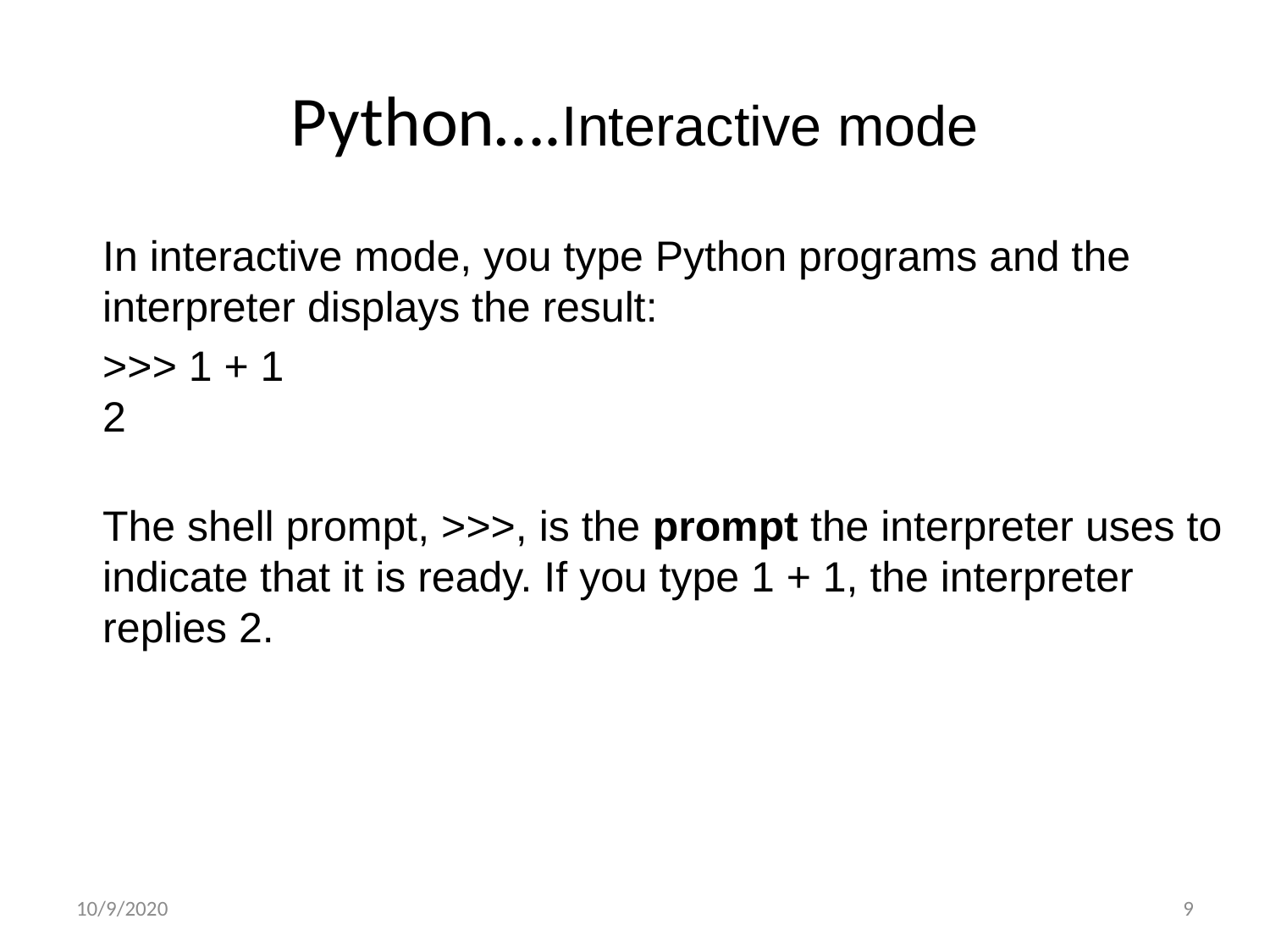

# Python….Interactive mode
	In interactive mode, you type Python programs and the interpreter displays the result:
	>>> 1 + 1
2
	The shell prompt, >>>, is the prompt the interpreter uses to indicate that it is ready. If you type 1 + 1, the interpreter replies 2.
10/9/2020
9